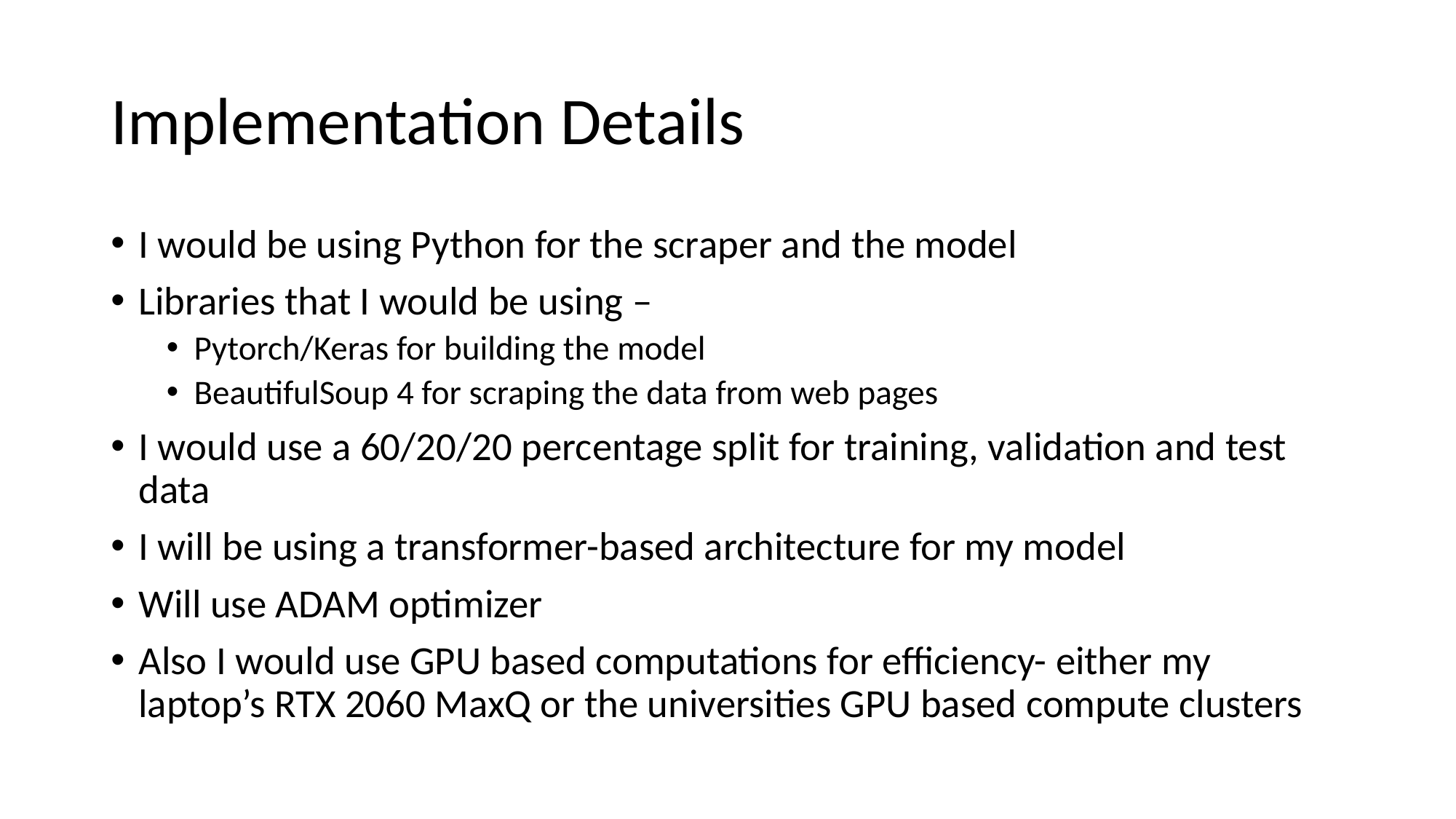

# Implementation Details
I would be using Python for the scraper and the model
Libraries that I would be using –
Pytorch/Keras for building the model
BeautifulSoup 4 for scraping the data from web pages
I would use a 60/20/20 percentage split for training, validation and test data
I will be using a transformer-based architecture for my model
Will use ADAM optimizer
Also I would use GPU based computations for efficiency- either my laptop’s RTX 2060 MaxQ or the universities GPU based compute clusters